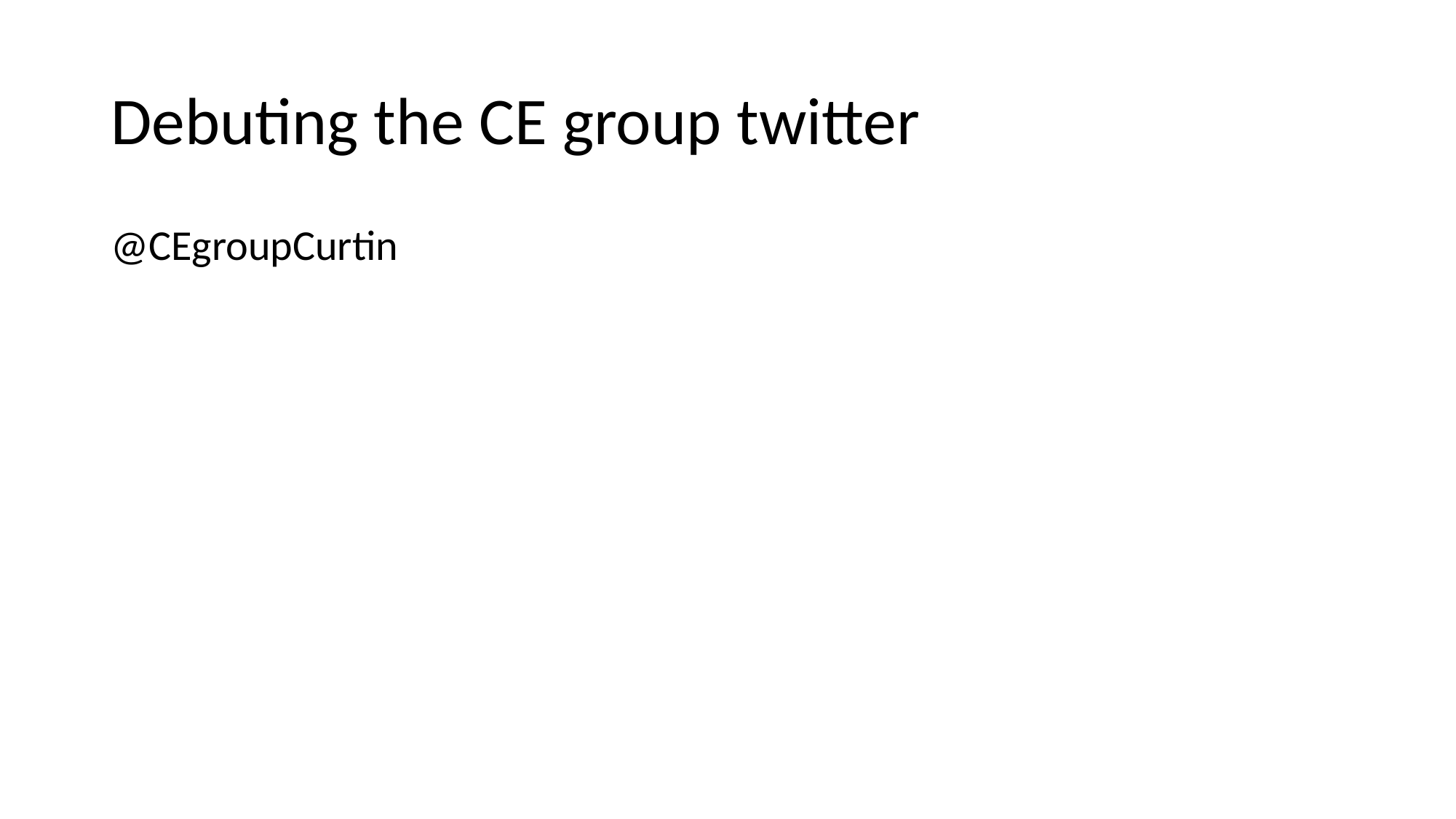

# Debuting the CE group twitter
@CEgroupCurtin